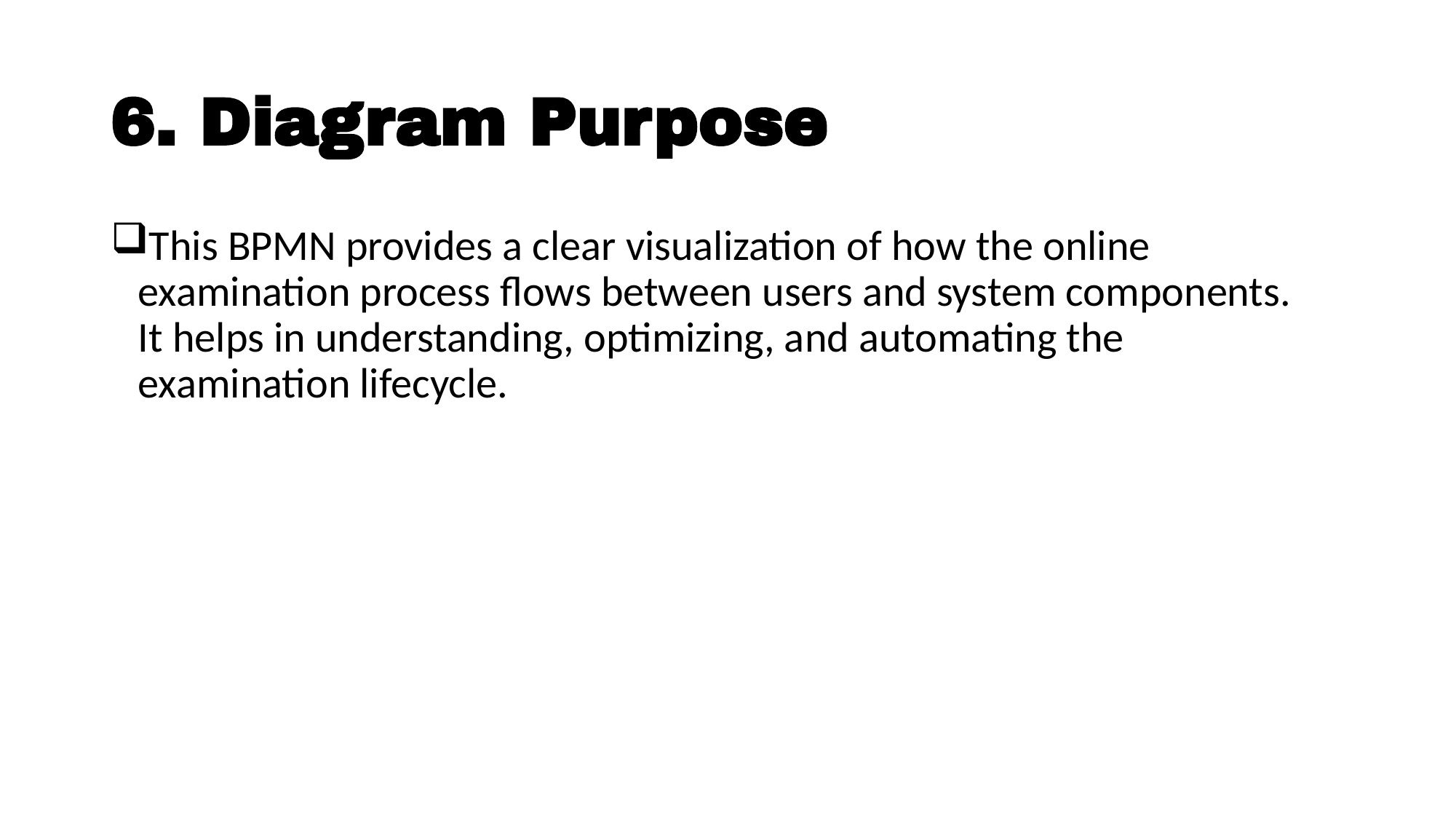

# 6. Diagram Purpose
This BPMN provides a clear visualization of how the online examination process flows between users and system components.
It helps in understanding, optimizing, and automating the examination lifecycle.